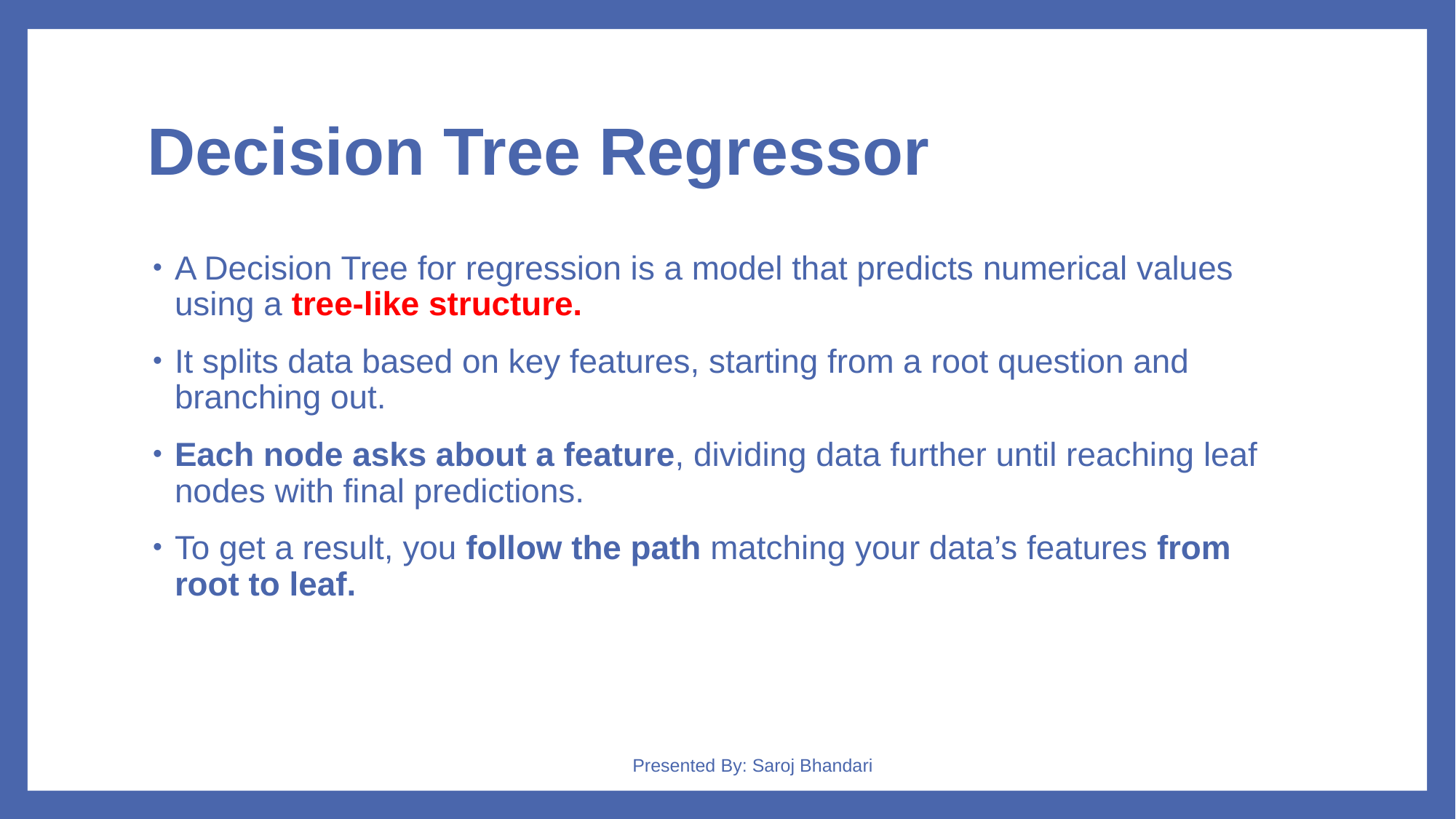

# Decision Tree Regressor
A Decision Tree for regression is a model that predicts numerical values using a tree-like structure.
It splits data based on key features, starting from a root question and branching out.
Each node asks about a feature, dividing data further until reaching leaf nodes with final predictions.
To get a result, you follow the path matching your data’s features from root to leaf.
Presented By: Saroj Bhandari